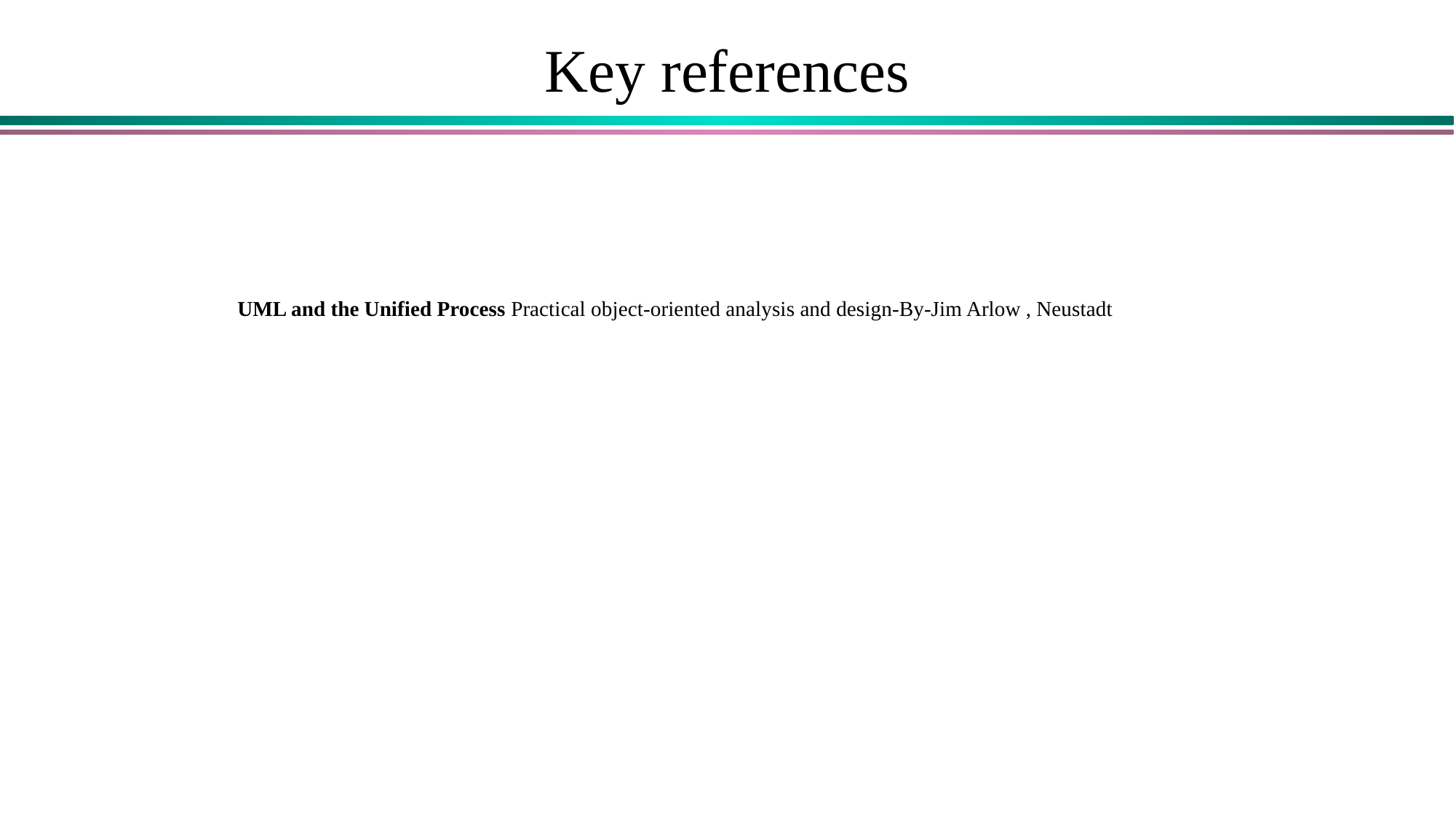

# Key references
UML and the Unified Process Practical object-oriented analysis and design-By-Jim Arlow , Neustadt